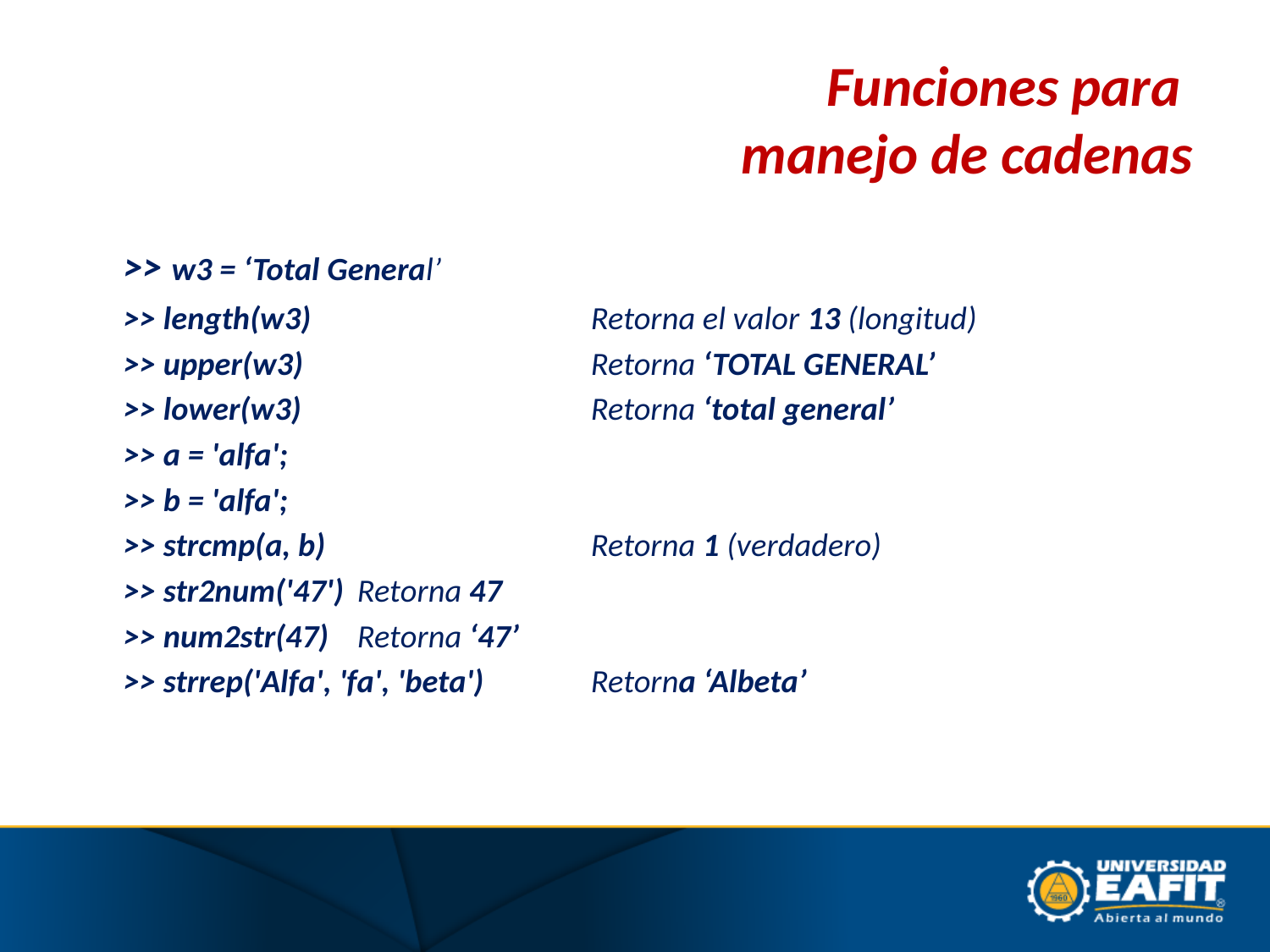

# Funciones para manejo de cadenas
	>> w3 = ‘Total General’
	>> length(w3)	 			Retorna el valor 13 (longitud)
	>> upper(w3)	 			Retorna ‘TOTAL GENERAL’
	>> lower(w3)	 			Retorna ‘total general’
	>> a = 'alfa';
	>> b = 'alfa';
	>> strcmp(a, b)	 		Retorna 1 (verdadero)
	>> str2num('47')			Retorna 47
	>> num2str(47)			Retorna ‘47’
	>> strrep('Alfa', 'fa', 'beta') 		Retorna ‘Albeta’